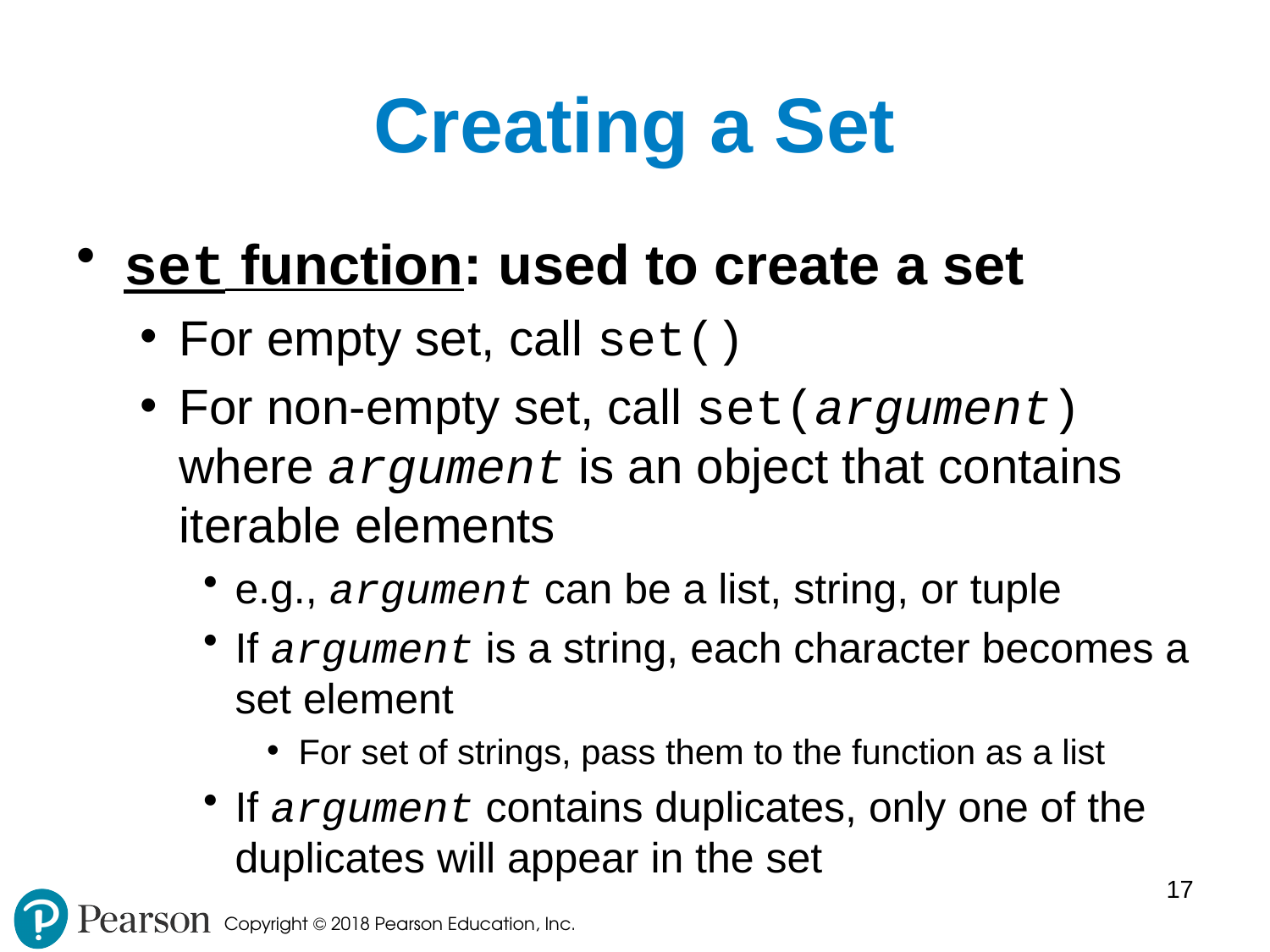

# Creating a Set
set function: used to create a set
For empty set, call set()
For non-empty set, call set(argument) where argument is an object that contains iterable elements
e.g., argument can be a list, string, or tuple
If argument is a string, each character becomes a set element
For set of strings, pass them to the function as a list
If argument contains duplicates, only one of the duplicates will appear in the set

17